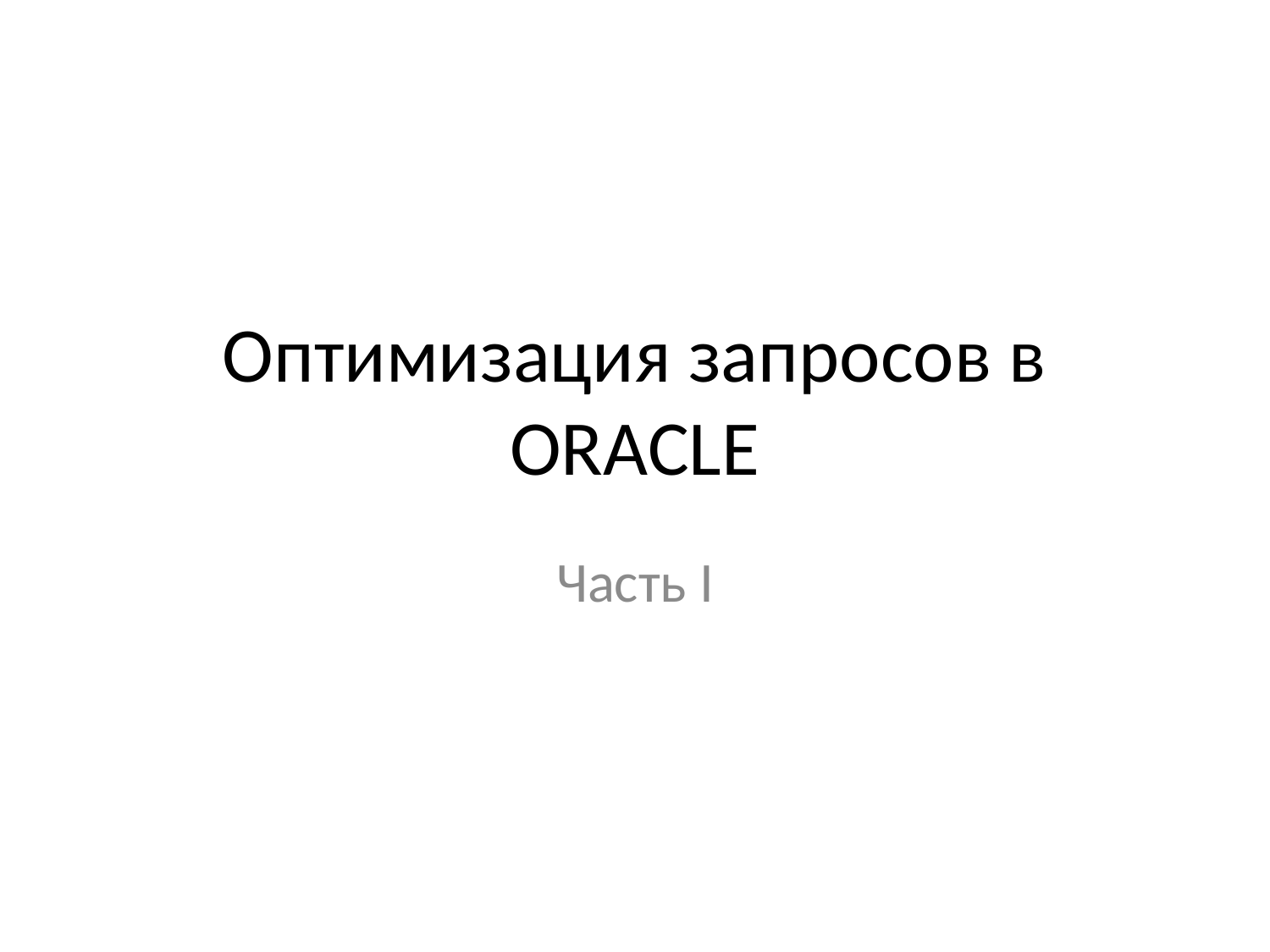

# Оптимизация запросов в ORACLE
Часть I